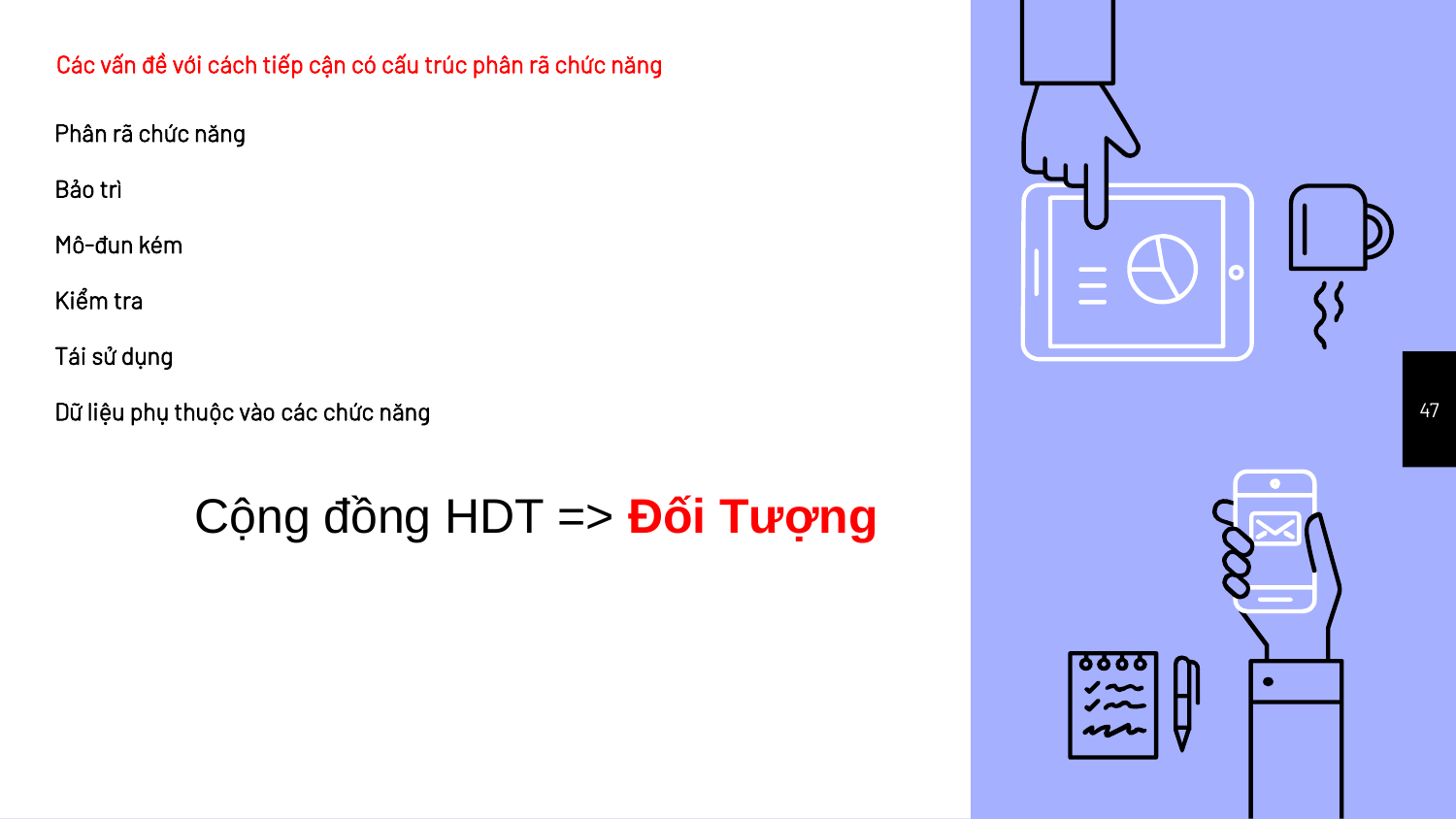

Các vấn đề với cách tiếp cận có cấu trúc phân rã chức năng
Phân rã chức năng
Bảo trì
Mô-đun kém
Kiểm tra
Tái sử dụng
Dữ liệu phụ thuộc vào các chức năng

47
Cộng đồng HDT => Đối Tượng